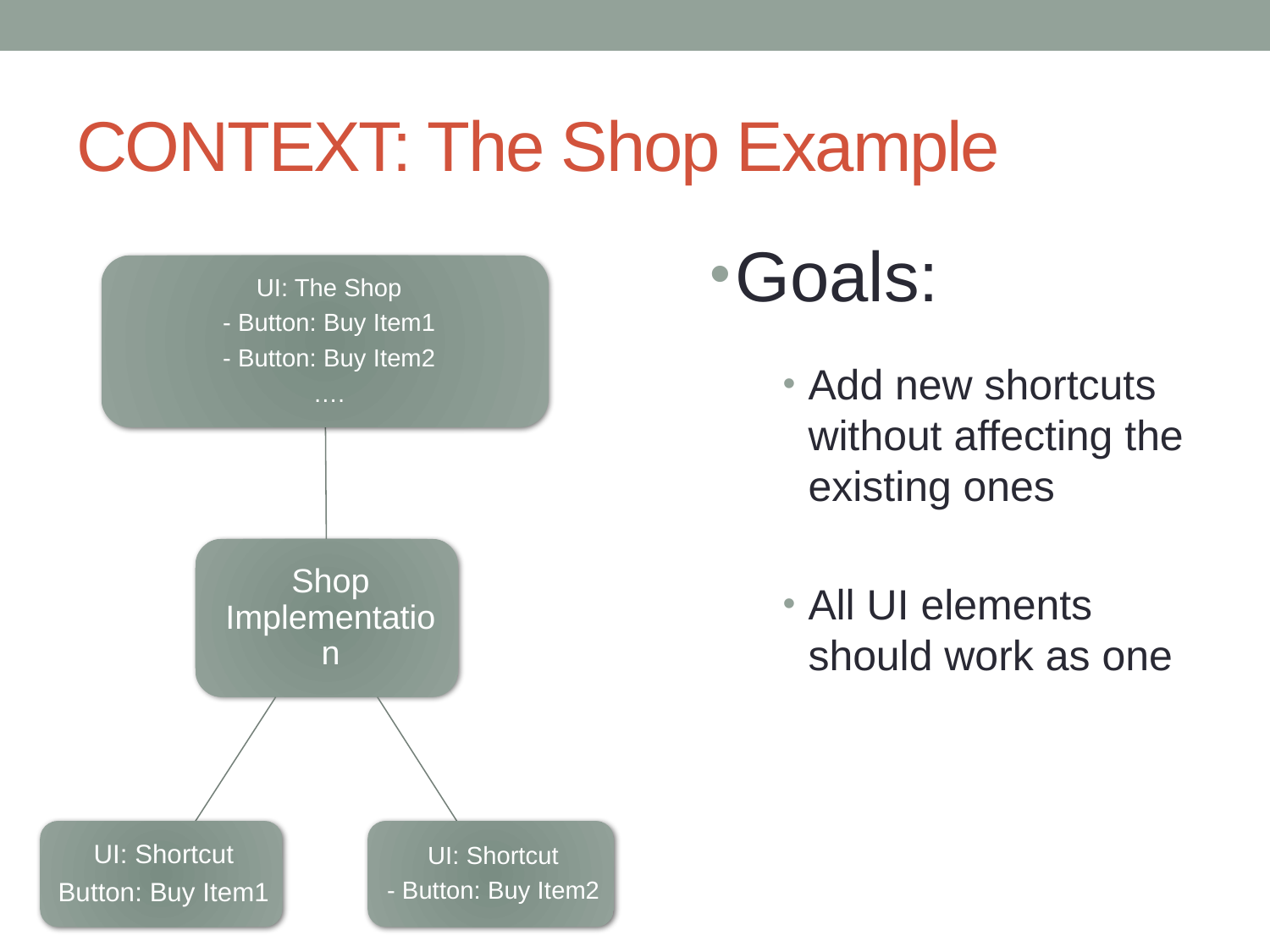

# CONTEXT: The Shop Example
Shop Implementation
UI: The Shop
- Button: Buy Item1
- Button: Buy Item2
….
UI: Shortcut
- Button: Buy Item2
UI: Shortcut
Button: Buy Item1
Goals:
Add new shortcuts without affecting the existing ones

All UI elements should work as one